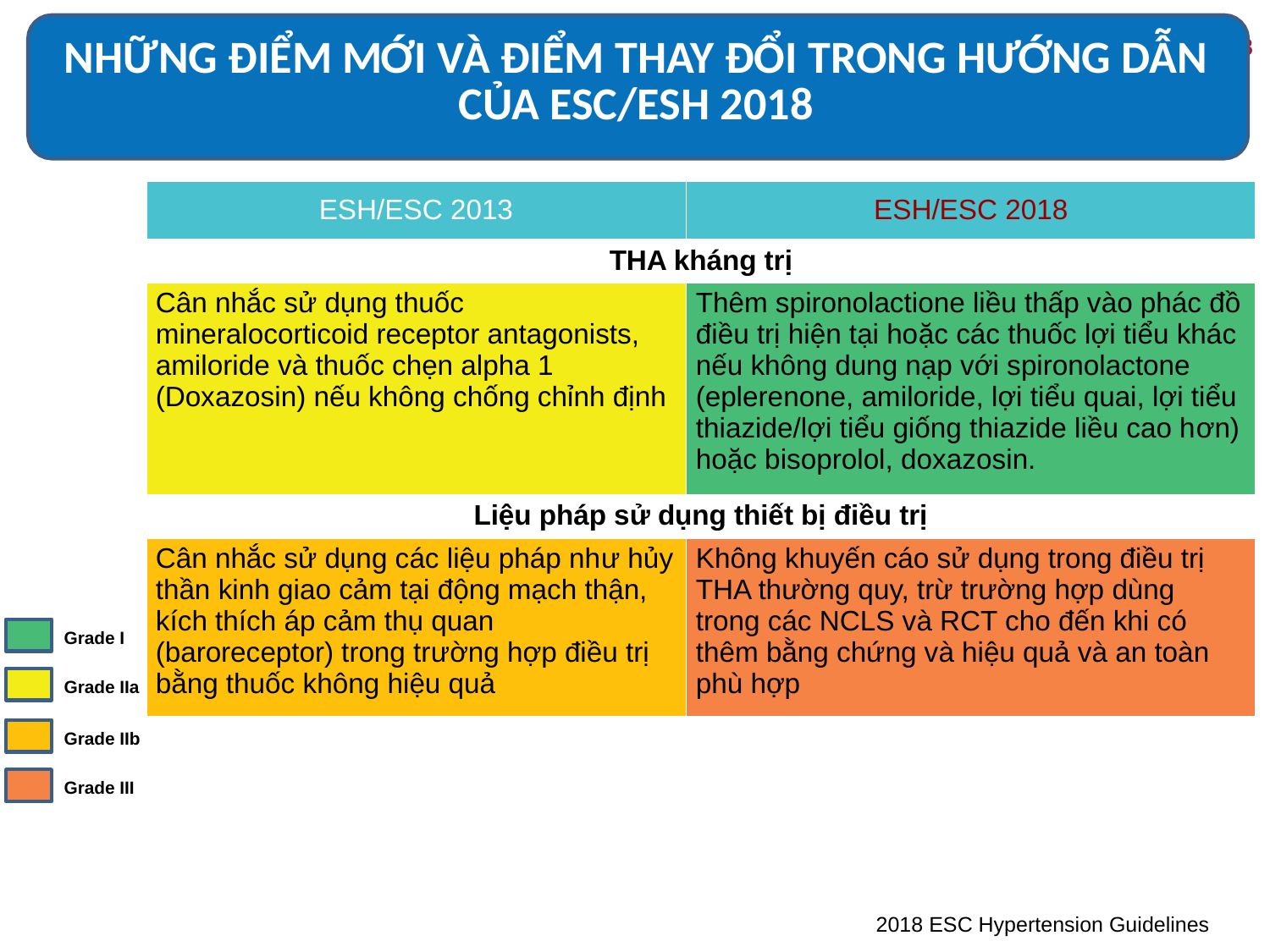

NHỮNG ĐIỂM MỚI VÀ ĐIỂM THAY ĐỔI TRONG HƯỚNG DẪN CỦA ESC/ESH 2018

ESC/ESH 2018
| ESH/ESC 2013 | ESH/ESC 2018 |
| --- | --- |
| THA kháng trị |  |
| Cân nhắc sử dụng thuốc mineralocorticoid receptor antagonists, amiloride và thuốc chẹn alpha 1 (Doxazosin) nếu không chống chỉnh định | Thêm spironolactione liều thấp vào phác đồ điều trị hiện tại hoặc các thuốc lợi tiểu khác nếu không dung nạp với spironolactone (eplerenone, amiloride, lợi tiểu quai, lợi tiểu thiazide/lợi tiểu giống thiazide liều cao hơn) hoặc bisoprolol, doxazosin. |
| Liệu pháp sử dụng thiết bị điều trị |  |
| Cân nhắc sử dụng các liệu pháp như hủy thần kinh giao cảm tại động mạch thận, kích thích áp cảm thụ quan (baroreceptor) trong trường hợp điều trị bằng thuốc không hiệu quả | Không khuyến cáo sử dụng trong điều trị THA thường quy, trừ trường hợp dùng trong các NCLS và RCT cho đến khi có thêm bằng chứng và hiệu quả và an toàn phù hợp |

Grade I

Grade IIa

Grade IIb

Grade III
2018 ESC Hypertension Guidelines